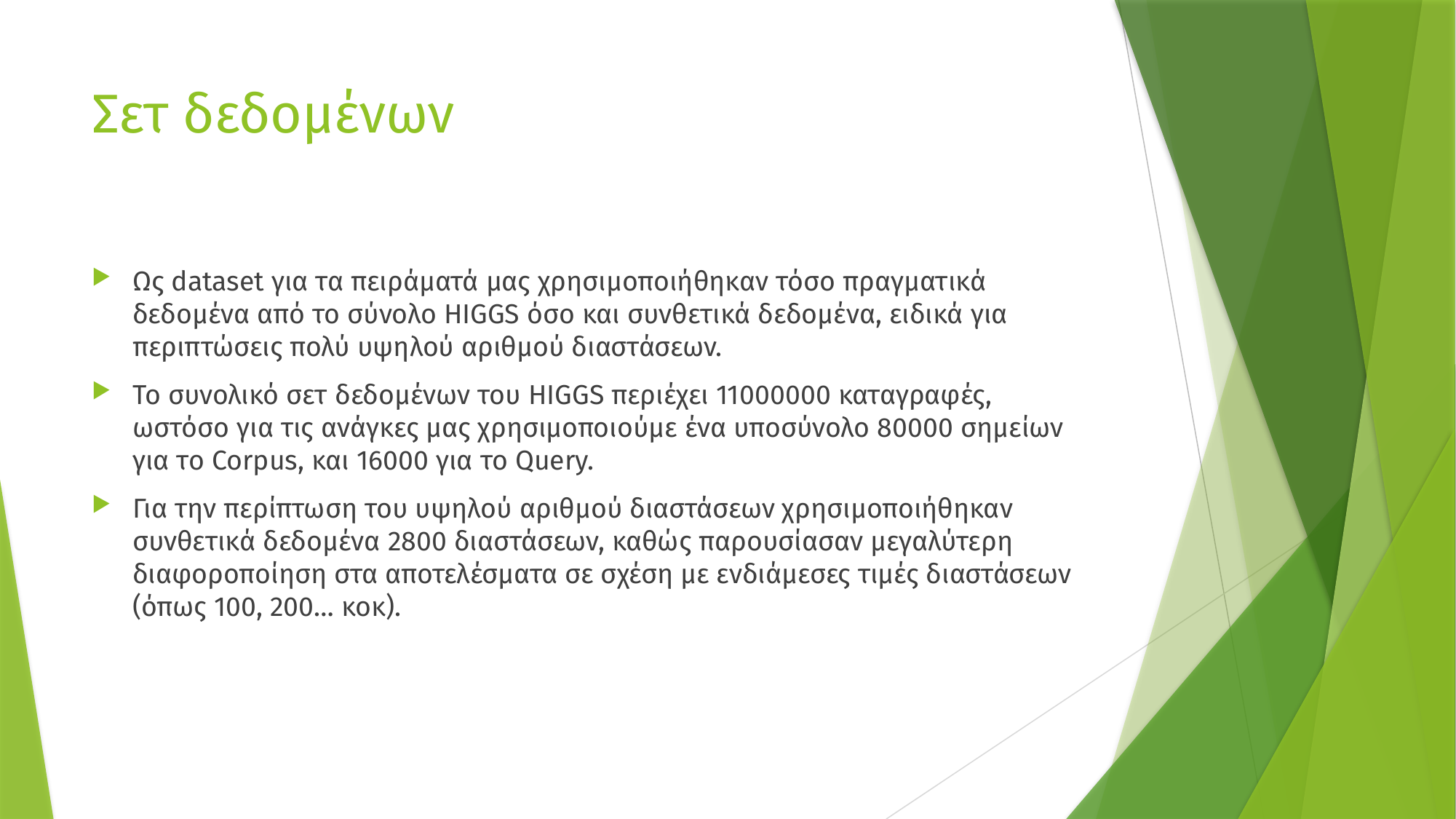

# Σετ δεδομένων
Ως dataset για τα πειράματά μας χρησιμοποιήθηκαν τόσο πραγματικά δεδομένα από το σύνολο HIGGS όσο και συνθετικά δεδομένα, ειδικά για περιπτώσεις πολύ υψηλού αριθμού διαστάσεων.
Το συνολικό σετ δεδομένων του HIGGS περιέχει 11000000 καταγραφές, ωστόσο για τις ανάγκες μας χρησιμοποιούμε ένα υποσύνολο 80000 σημείων για το Corpus, και 16000 για το Query.
Για την περίπτωση του υψηλού αριθμού διαστάσεων χρησιμοποιήθηκαν συνθετικά δεδομένα 2800 διαστάσεων, καθώς παρουσίασαν μεγαλύτερη διαφοροποίηση στα αποτελέσματα σε σχέση με ενδιάμεσες τιμές διαστάσεων (όπως 100, 200… κοκ).